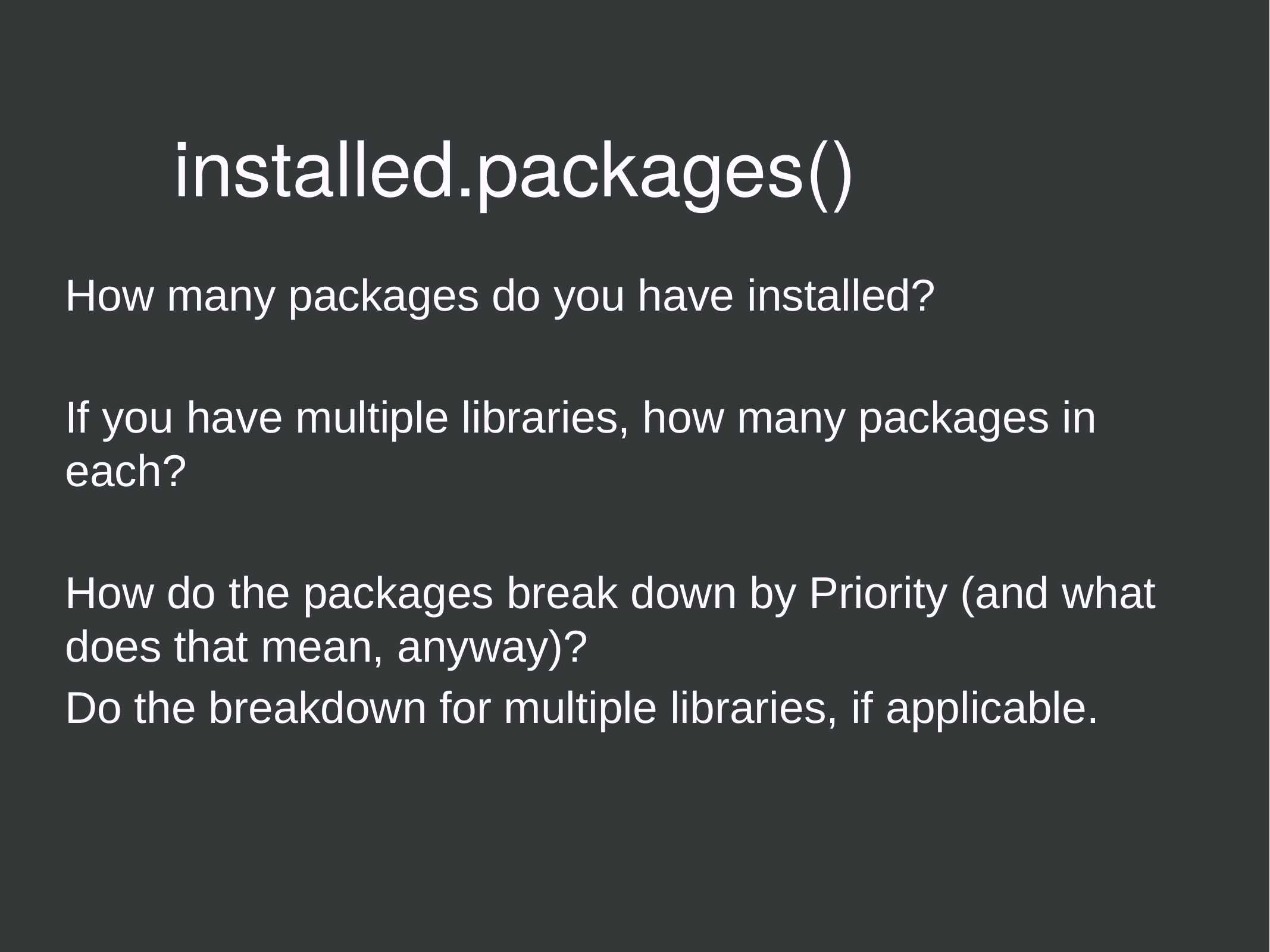

installed.packages()
How many packages do you have installed?

If you have multiple libraries, how many packages in each?

How do the packages break down by Priority (and what does that mean, anyway)?
Do the breakdown for multiple libraries, if applicable.